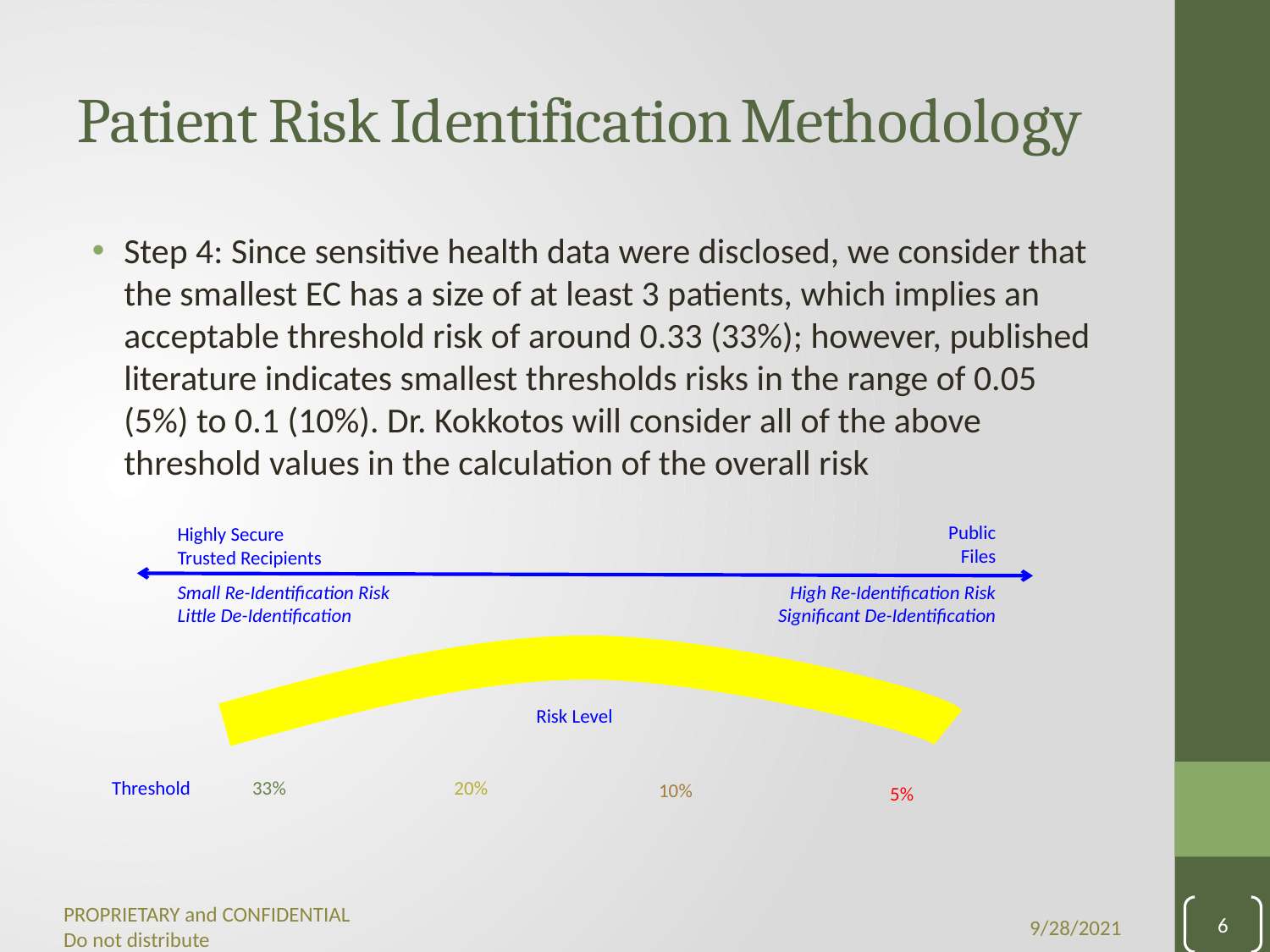

# Patient Risk Identification Methodology
Step 4: Since sensitive health data were disclosed, we consider that the smallest EC has a size of at least 3 patients, which implies an acceptable threshold risk of around 0.33 (33%); however, published literature indicates smallest thresholds risks in the range of 0.05 (5%) to 0.1 (10%). Dr. Kokkotos will consider all of the above threshold values in the calculation of the overall risk

Public
Files
Highly Secure
Trusted Recipients
Small Re-Identification Risk
Little De-Identification
High Re-Identification Risk
Significant De-Identification

Risk Level
Threshold
33%
20%
10%
5%
6
9/28/2021